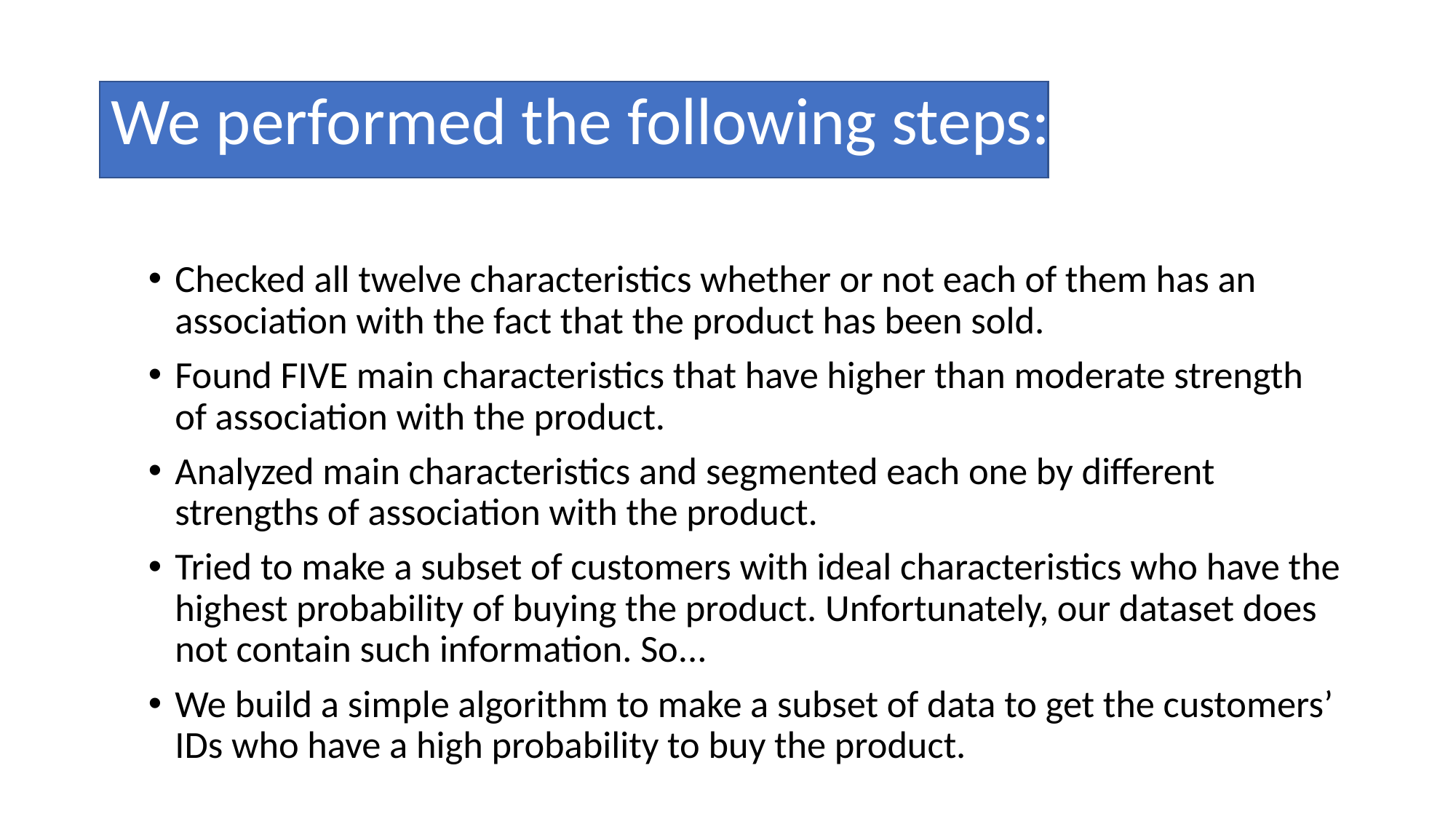

# We performed the following steps:

Checked all twelve characteristics whether or not each of them has an association with the fact that the product has been sold.
Found FIVE main characteristics that have higher than moderate strength of association with the product.
Analyzed main characteristics and segmented each one by different strengths of association with the product.
Tried to make a subset of customers with ideal characteristics who have the highest probability of buying the product. Unfortunately, our dataset does not contain such information. So...
We build a simple algorithm to make a subset of data to get the customers’ IDs who have a high probability to buy the product.